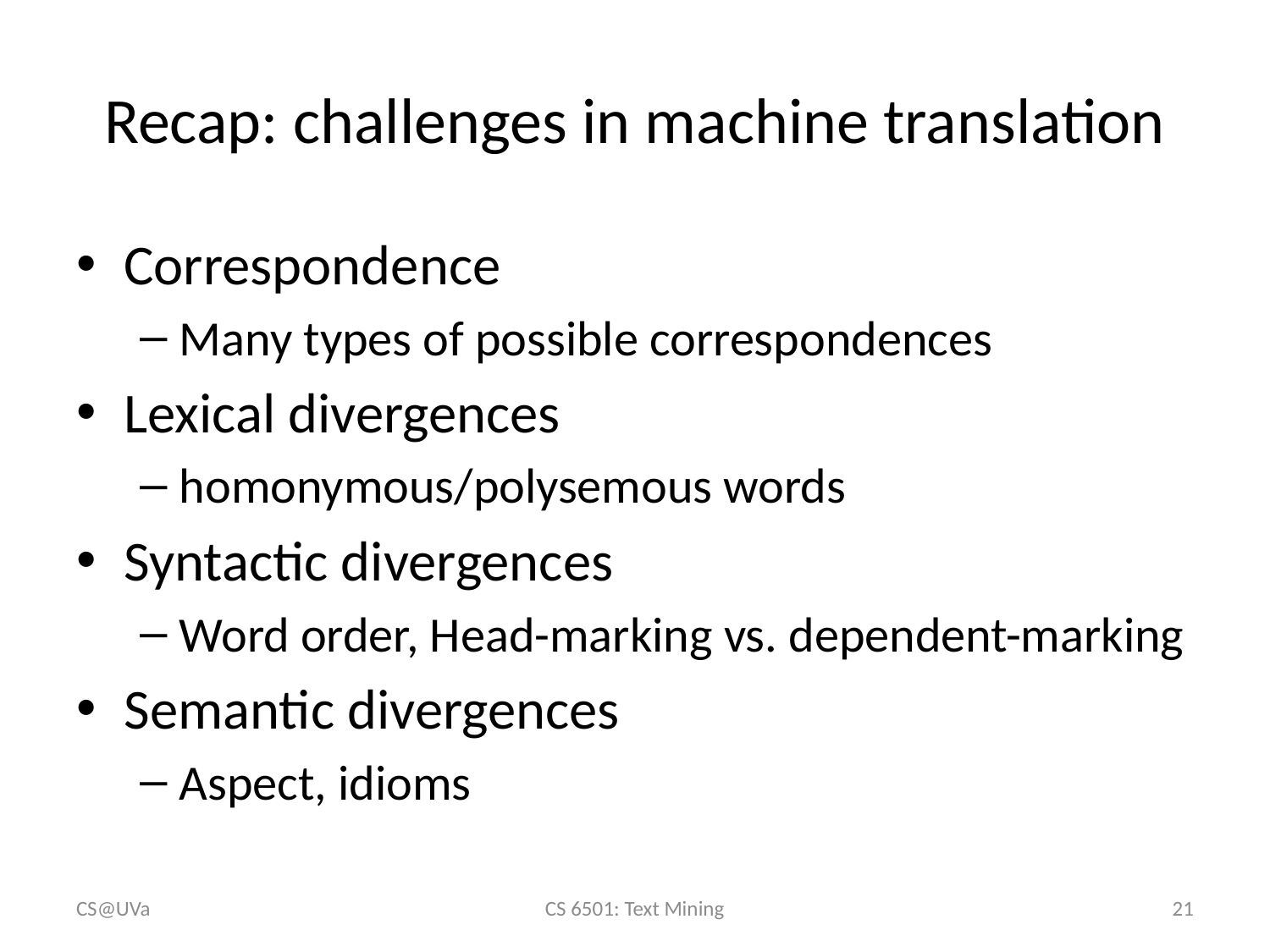

# Recap: challenges in machine translation
Correspondence
Many types of possible correspondences
Lexical divergences
homonymous/polysemous words
Syntactic divergences
Word order, Head-marking vs. dependent-marking
Semantic divergences
Aspect, idioms
CS@UVa
CS 6501: Text Mining
21